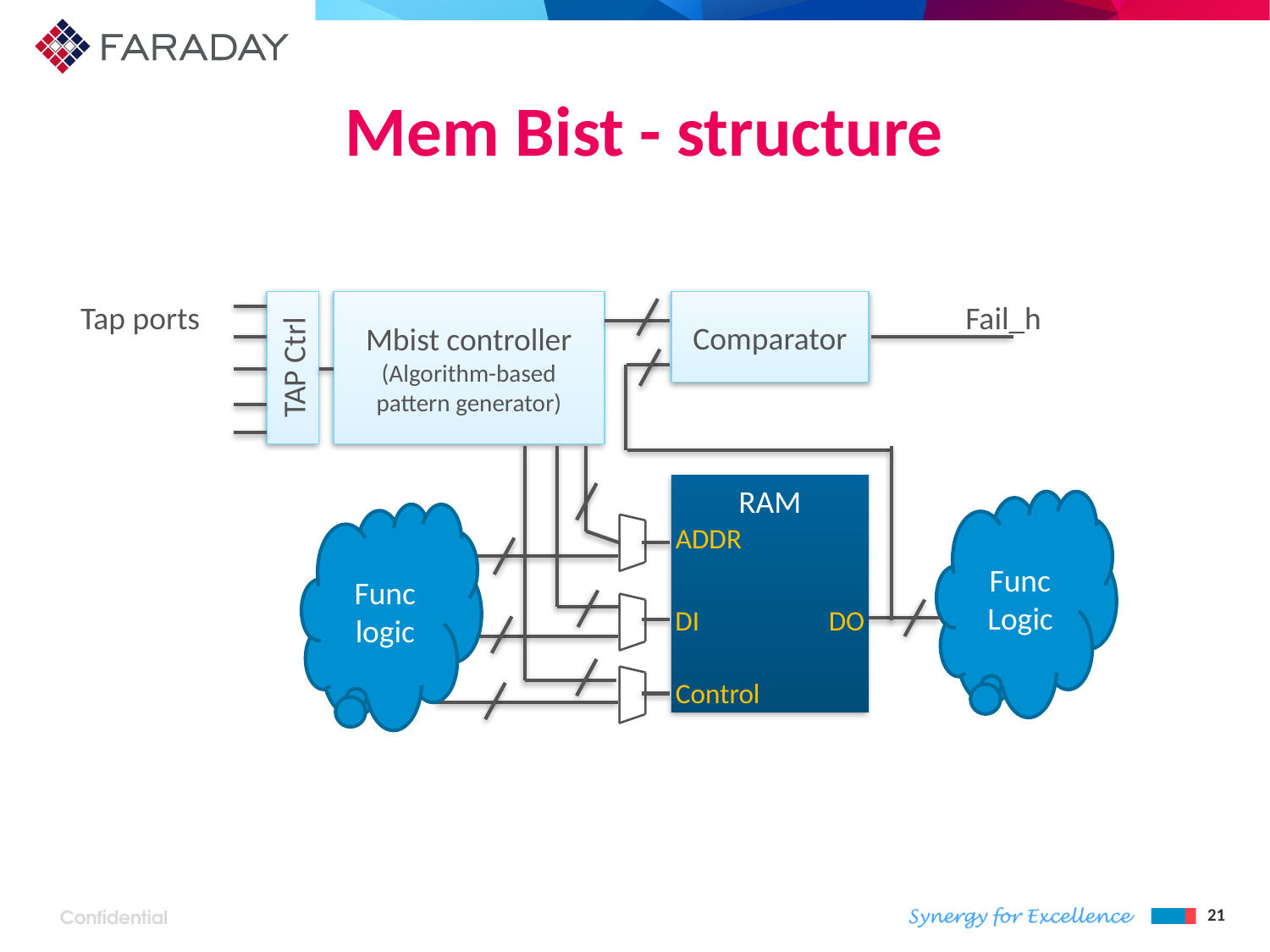

# Mem Bist - structure
Tap ports
TAP Ctrl
Mbist controller
(Algorithm-based pattern generator)
Comparator
Fail_h
RAM
Func Logic
Func logic

ADDR

DI
DO

Control